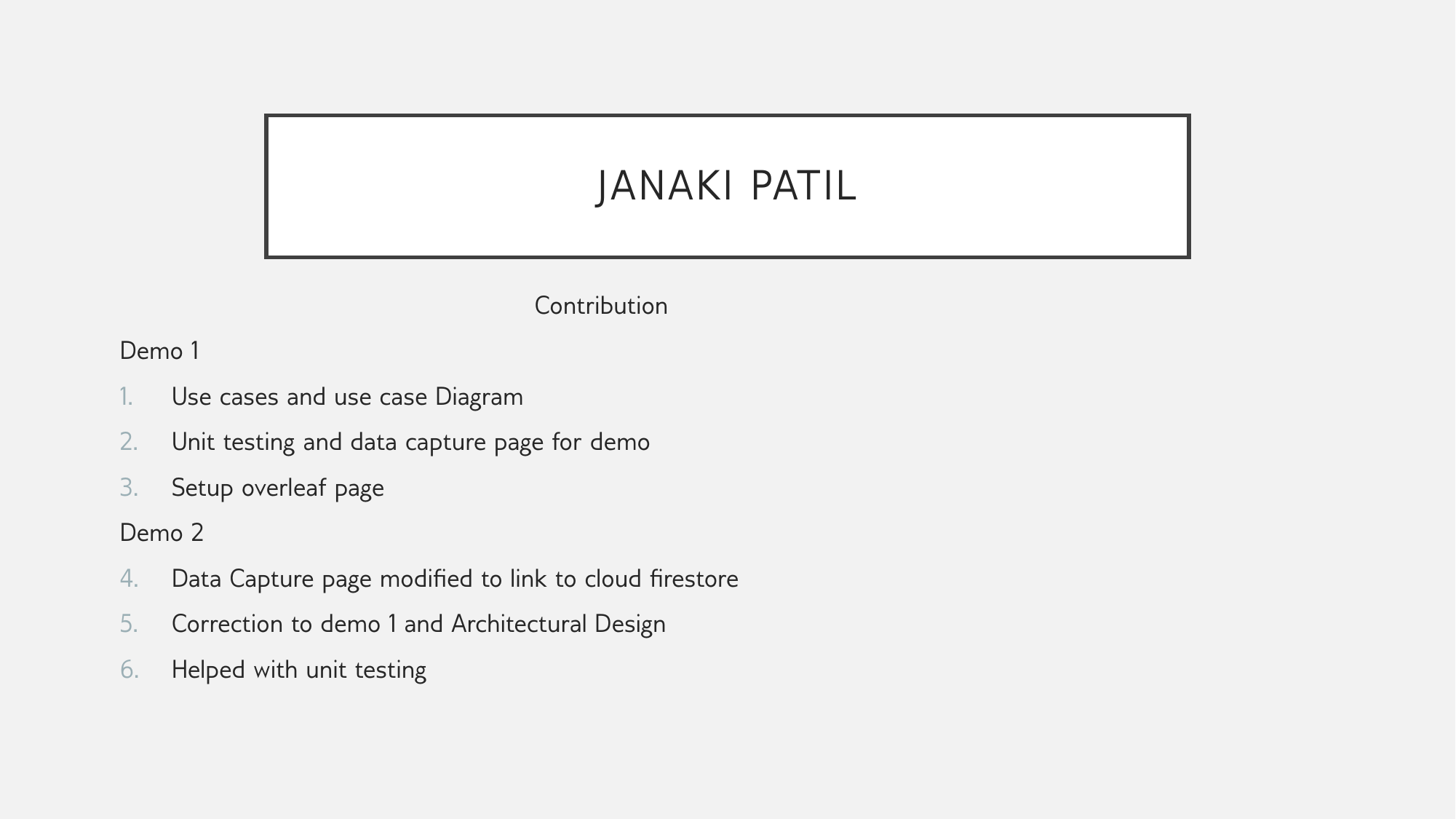

# JANAKI patil
				Contribution
Demo 1
Use cases and use case Diagram
Unit testing and data capture page for demo
Setup overleaf page
Demo 2
Data Capture page modified to link to cloud firestore
Correction to demo 1 and Architectural Design
Helped with unit testing